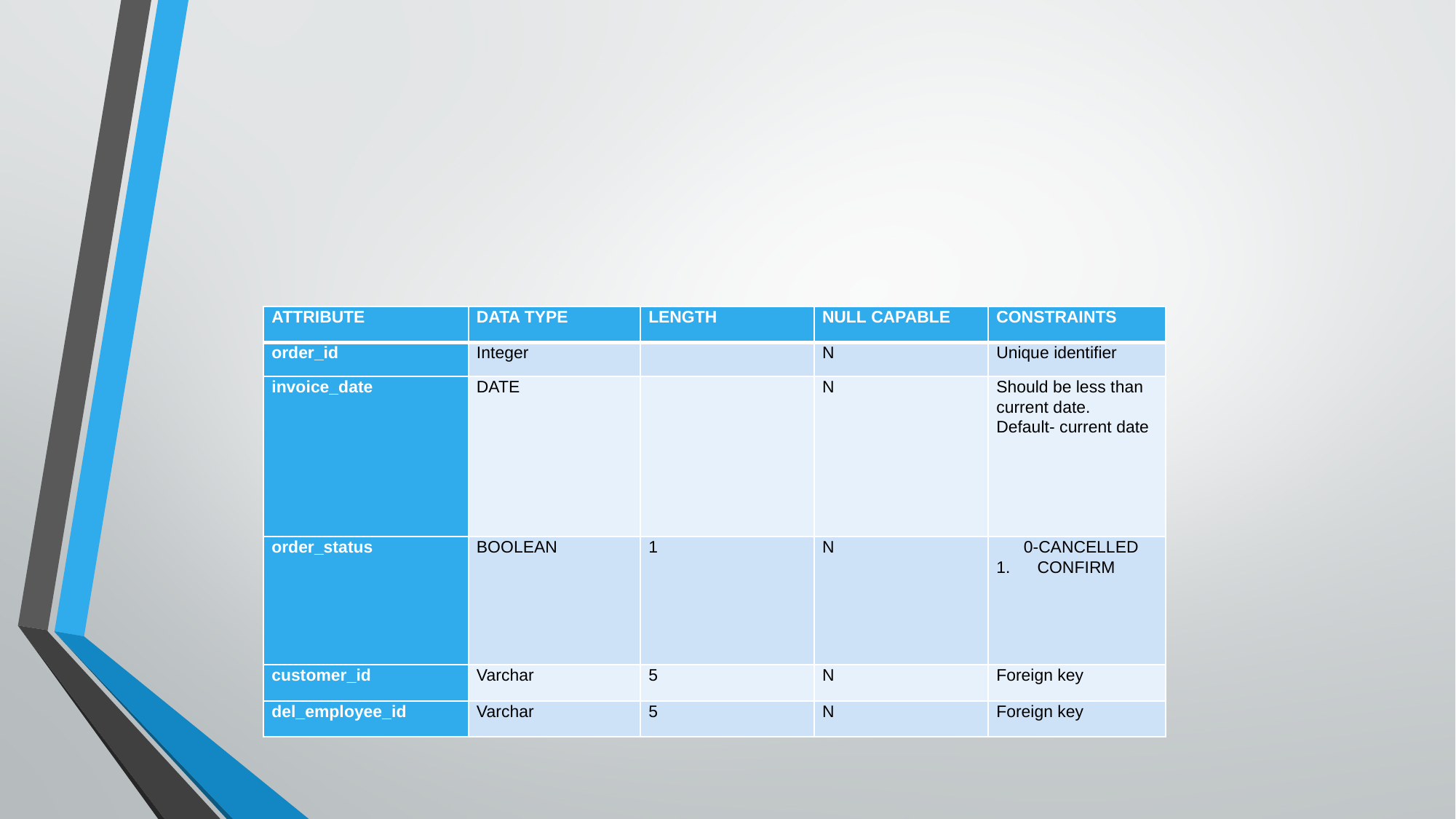

#
| ATTRIBUTE | DATA TYPE | LENGTH | NULL CAPABLE | CONSTRAINTS |
| --- | --- | --- | --- | --- |
| order\_id | Integer |  | N | Unique identifier |
| invoice\_date | DATE |  | N | Should be less than current date. Default- current date |
| order\_status | BOOLEAN | 1 | N | 0-CANCELLED CONFIRM |
| customer\_id | Varchar | 5 | N | Foreign key |
| del\_employee\_id | Varchar | 5 | N | Foreign key |